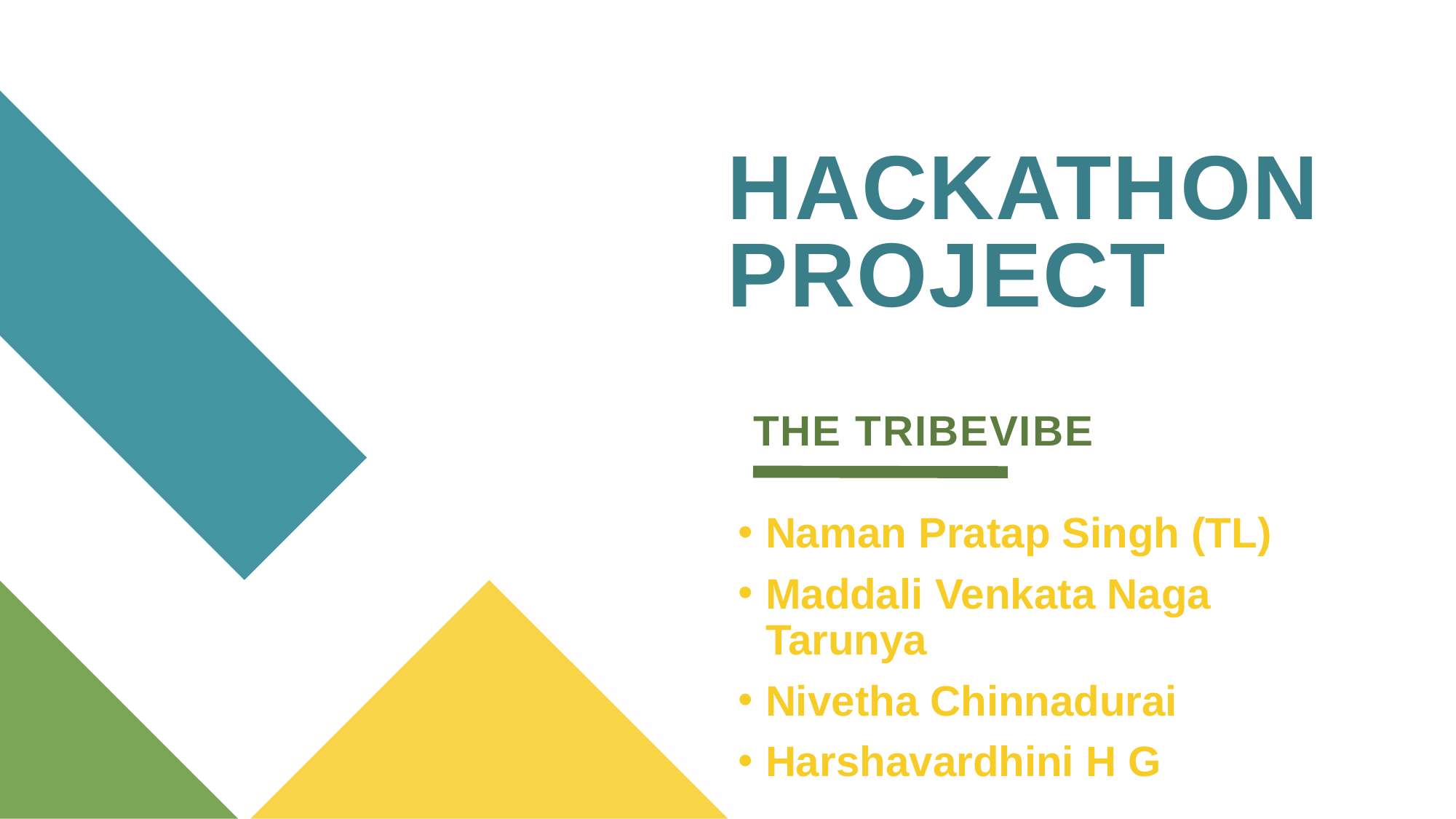

# HACKATHON PROJECT
THE TRIBEVIBE
Naman Pratap Singh (TL)
Maddali Venkata Naga Tarunya
Nivetha Chinnadurai
Harshavardhini H G